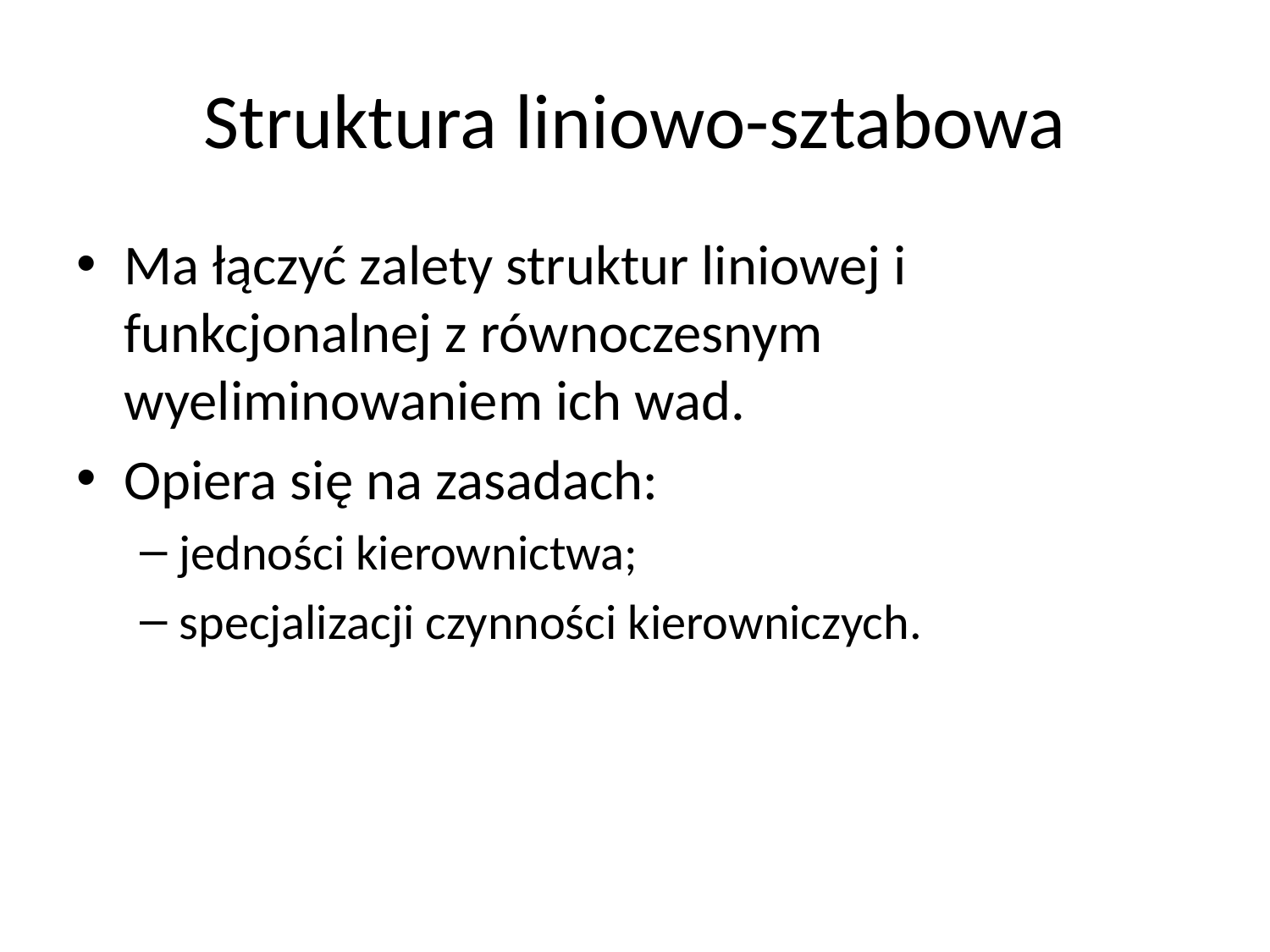

# Struktura liniowo-sztabowa
Ma łączyć zalety struktur liniowej i funkcjonalnej z równoczesnym wyeliminowaniem ich wad.
Opiera się na zasadach:
jedności kierownictwa;
specjalizacji czynności kierowniczych.